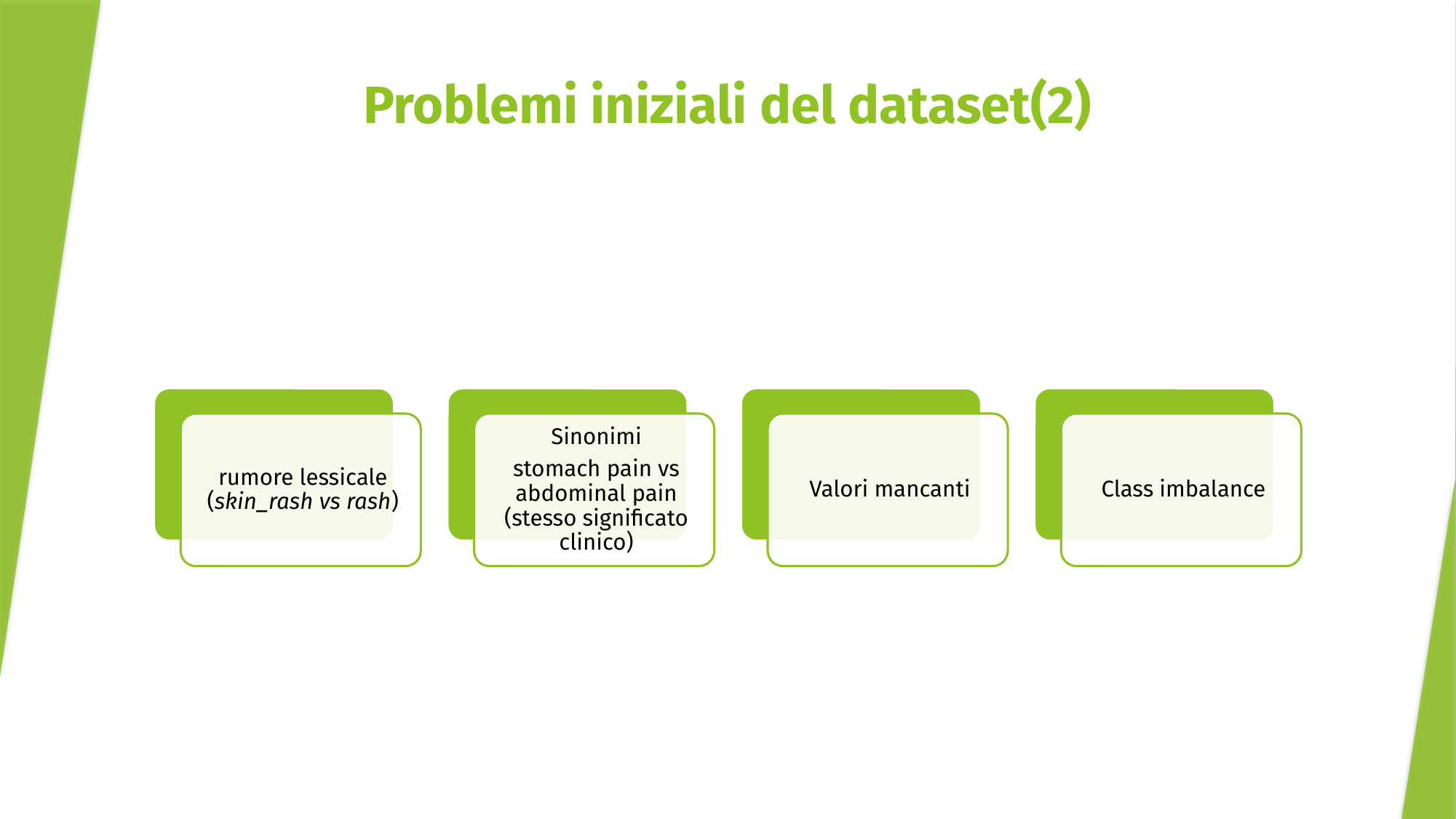

# Problemi iniziali del dataset(2)
rumore lessicale (skin_rash vs rash)
Sinonimi
stomach pain vs abdominal pain (stesso significato clinico)
Valori mancanti
Class imbalance